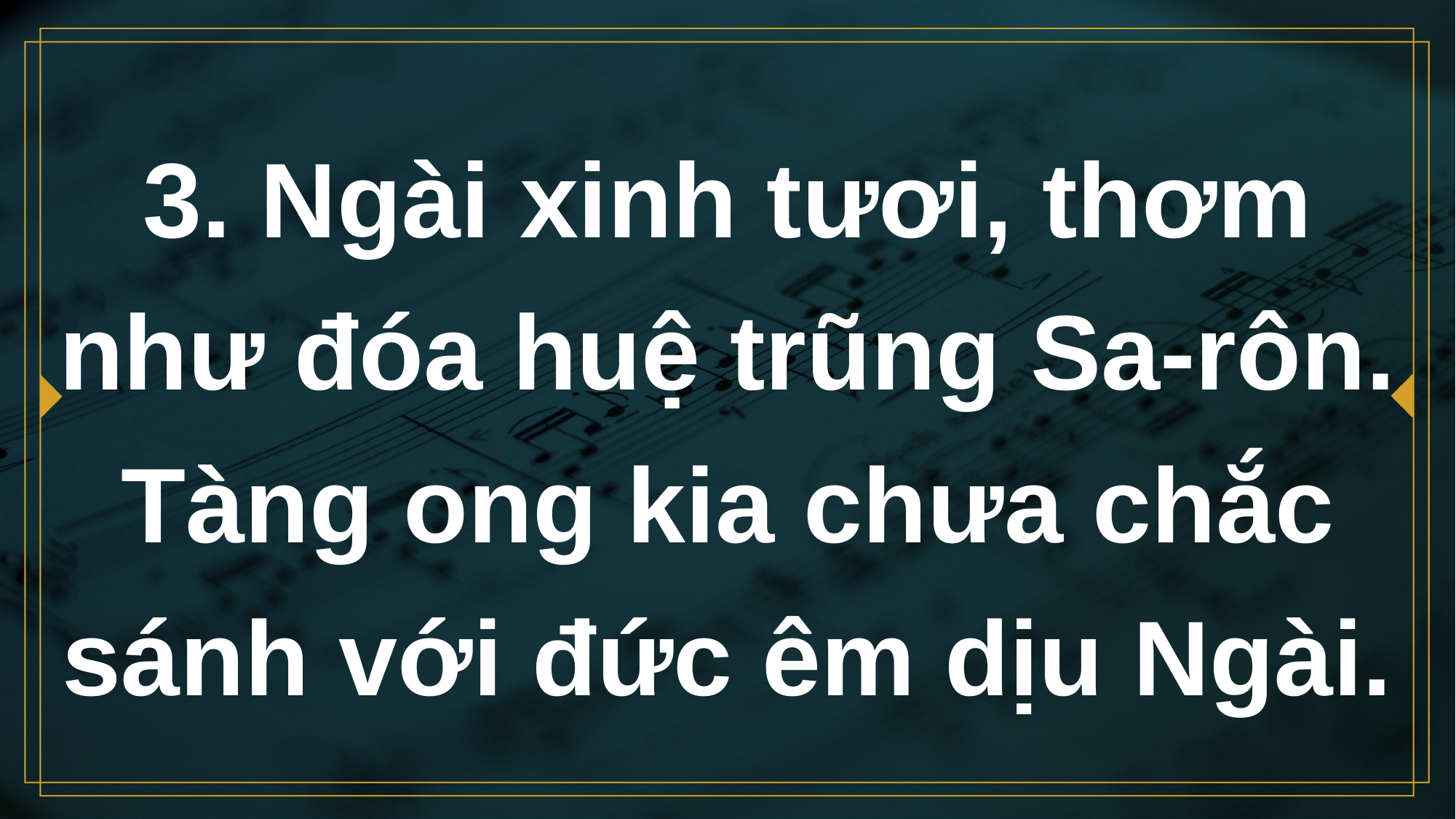

# 3. Ngài xinh tươi, thơm như đóa huệ trũng Sa-rôn. Tàng ong kia chưa chắc sánh với đức êm dịu Ngài.